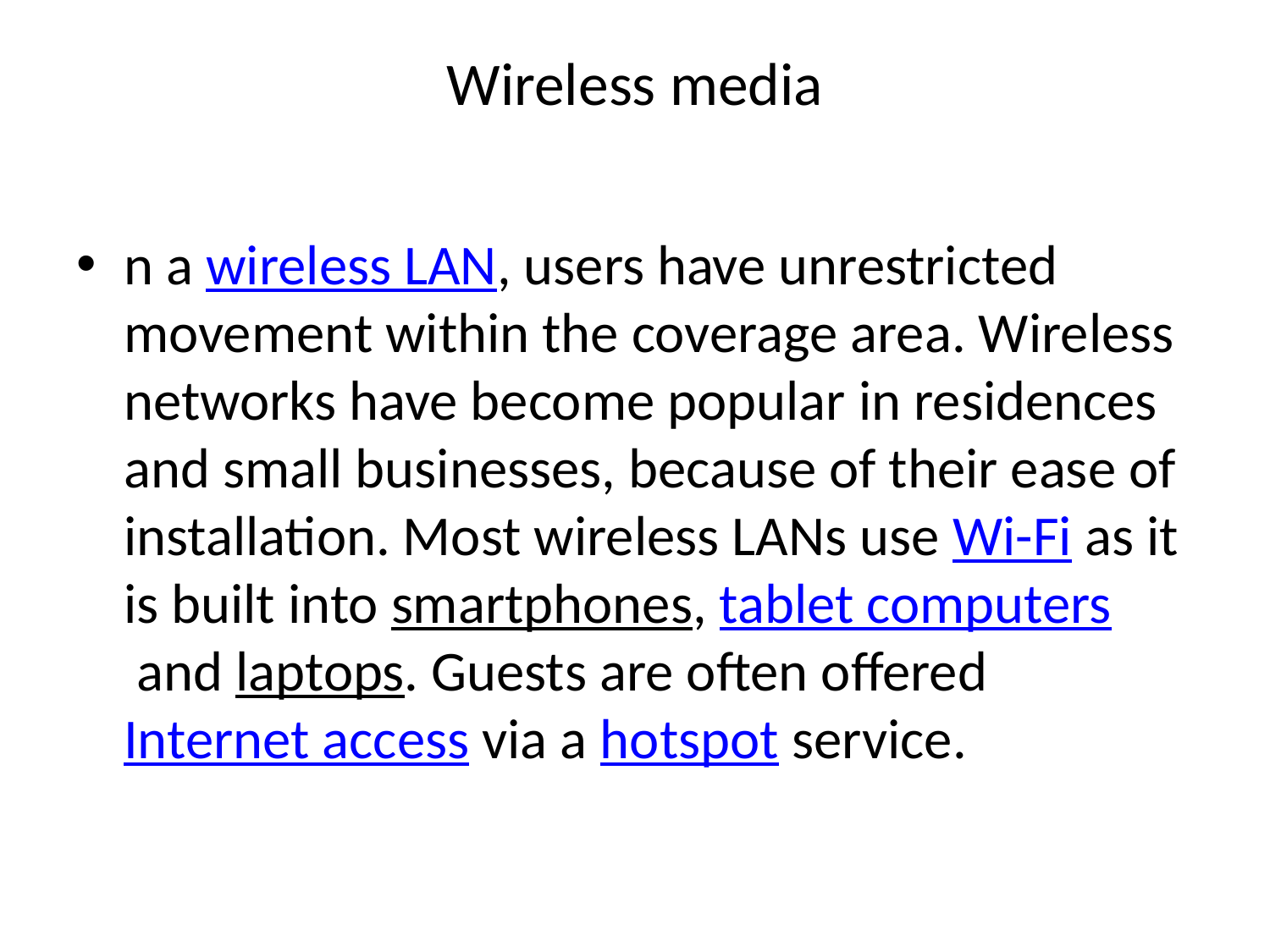

# Wireless media
n a wireless LAN, users have unrestricted movement within the coverage area. Wireless networks have become popular in residences and small businesses, because of their ease of installation. Most wireless LANs use Wi-Fi as it is built into smartphones, tablet computers and laptops. Guests are often offered Internet access via a hotspot service.